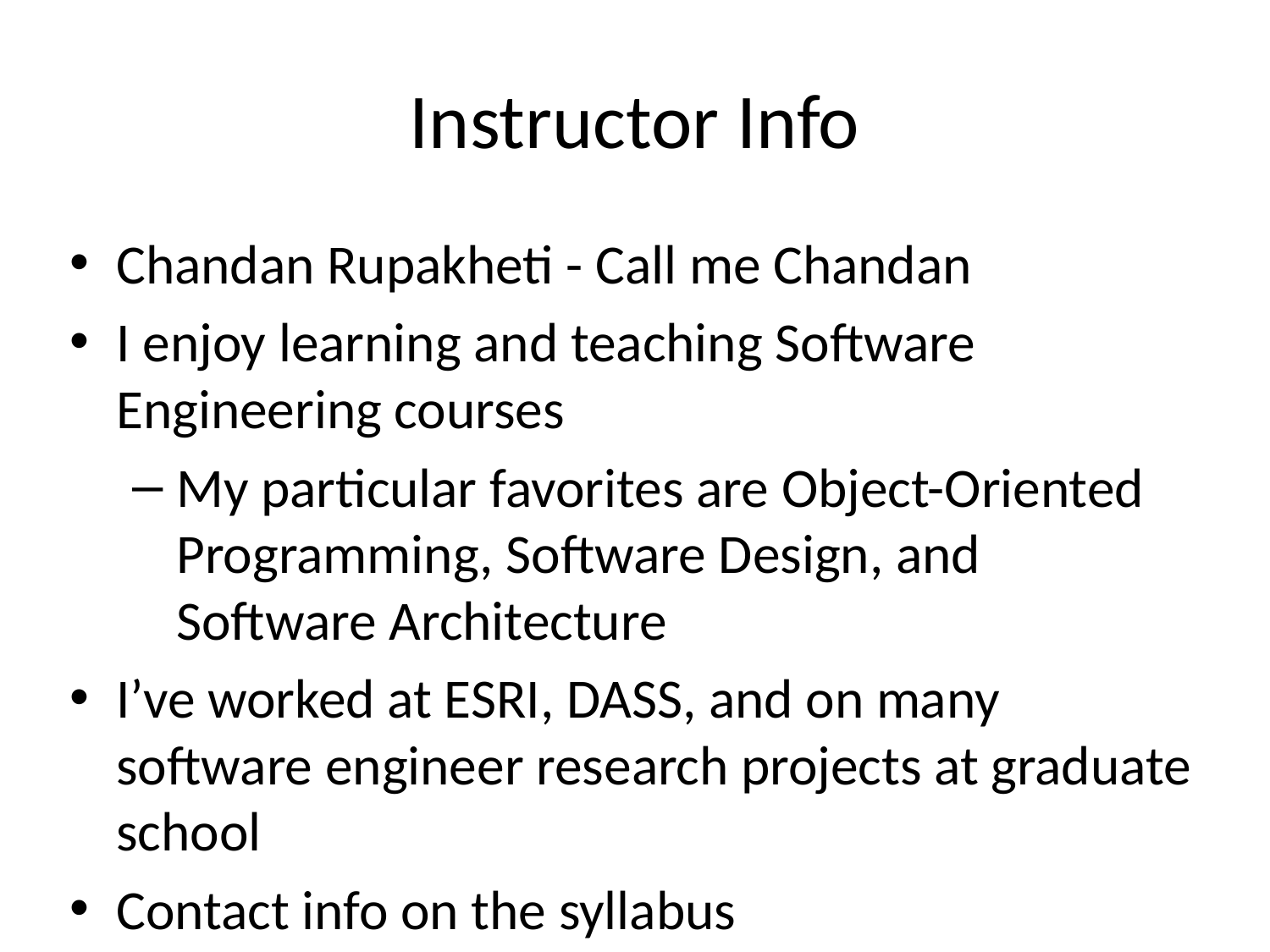

# Instructor Info
Chandan Rupakheti - Call me Chandan
I enjoy learning and teaching Software Engineering courses
My particular favorites are Object-Oriented Programming, Software Design, and  Software Architecture
I’ve worked at ESRI, DASS, and on many software engineer research projects at graduate school
Contact info on the syllabus